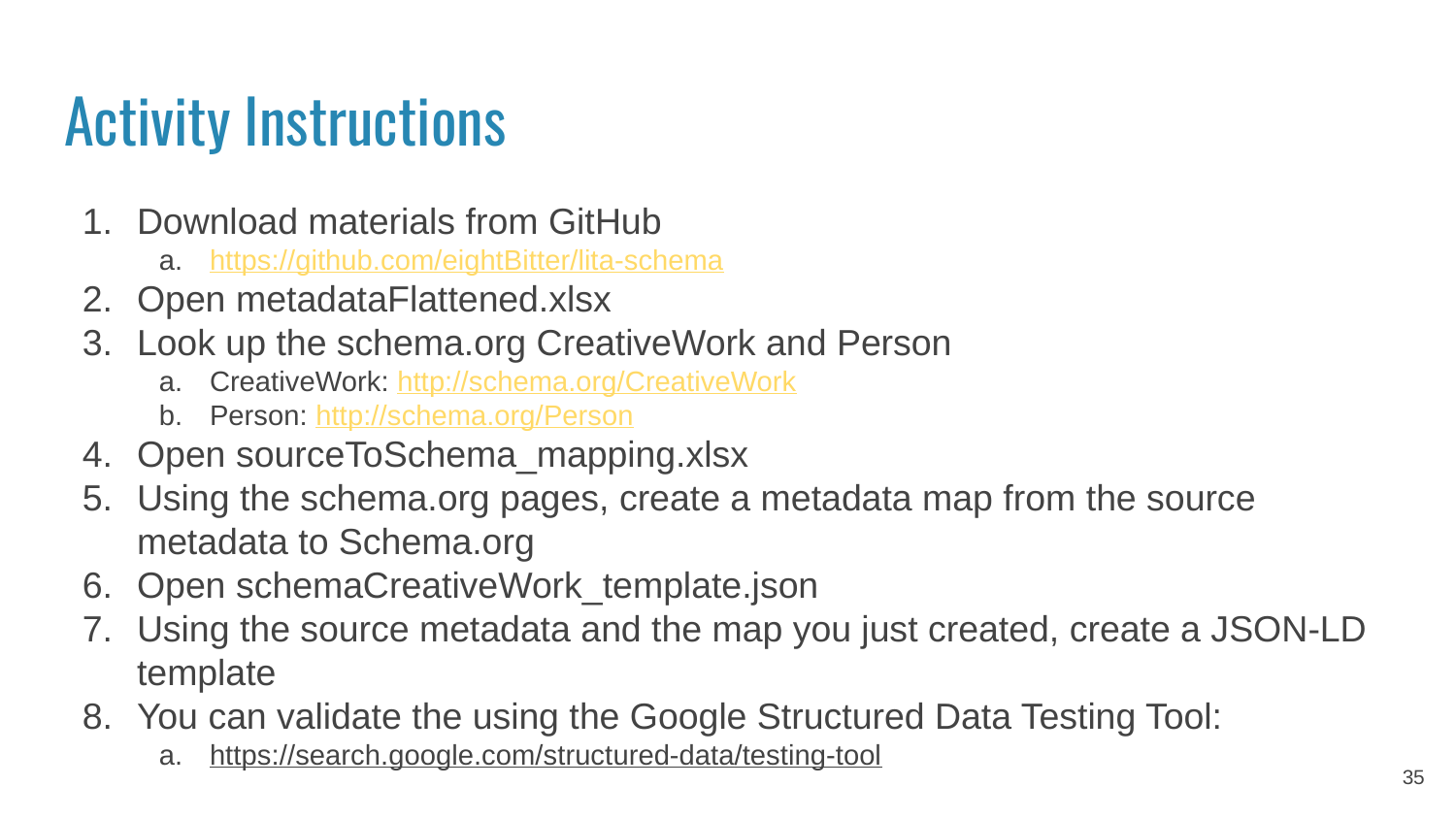

# Activity Instructions
Download materials from GitHub
https://github.com/eightBitter/lita-schema
Open metadataFlattened.xlsx
Look up the schema.org CreativeWork and Person
CreativeWork: http://schema.org/CreativeWork
Person: http://schema.org/Person
Open sourceToSchema_mapping.xlsx
Using the schema.org pages, create a metadata map from the source metadata to Schema.org
Open schemaCreativeWork_template.json
Using the source metadata and the map you just created, create a JSON-LD template
You can validate the using the Google Structured Data Testing Tool:
https://search.google.com/structured-data/testing-tool
35